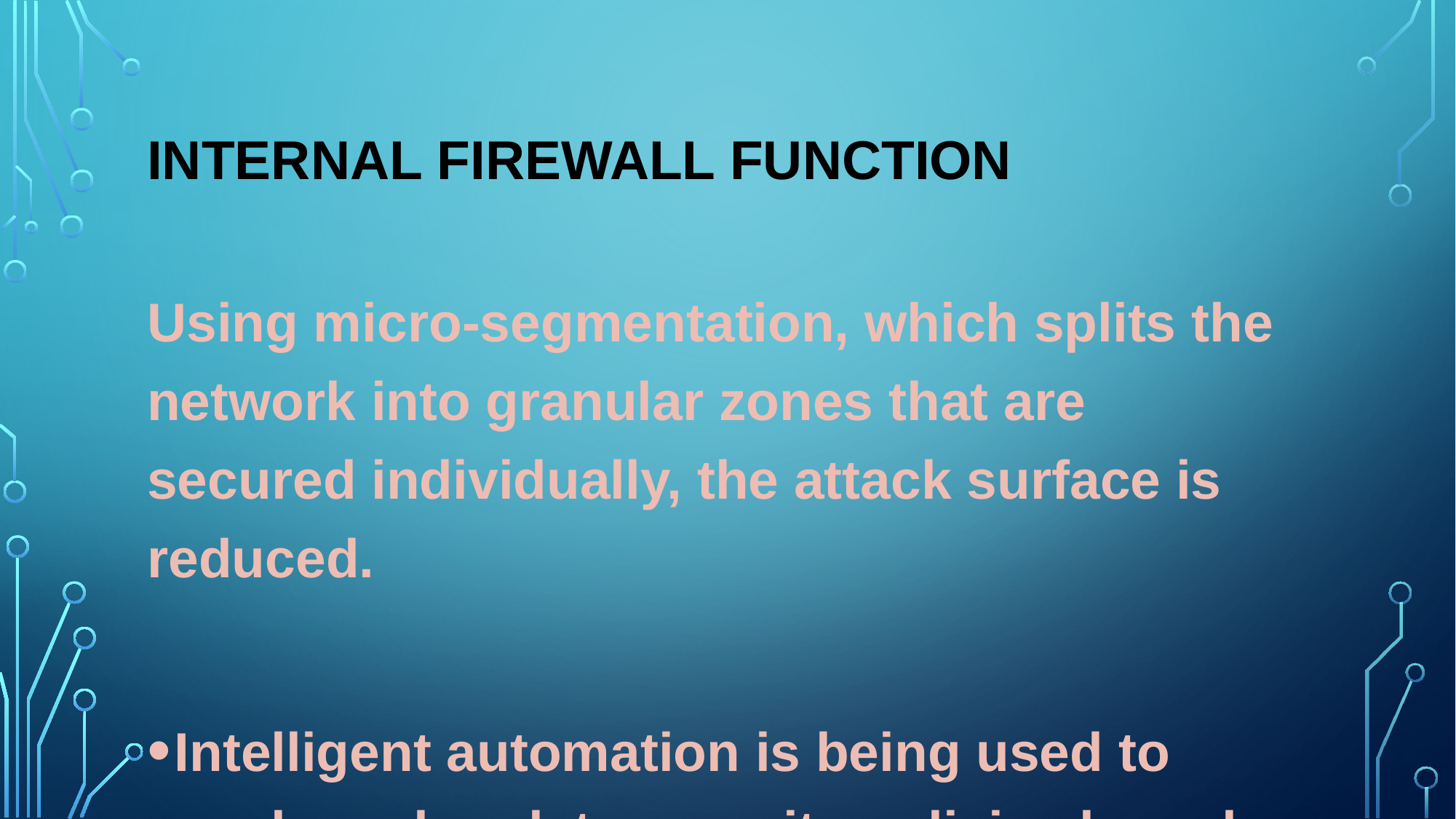

# iNTErNAl firewall function
Using micro-segmentation, which splits the network into granular zones that are secured individually, the attack surface is reduced.

Intelligent automation is being used to apply and update security policies based on “known good” behavior.